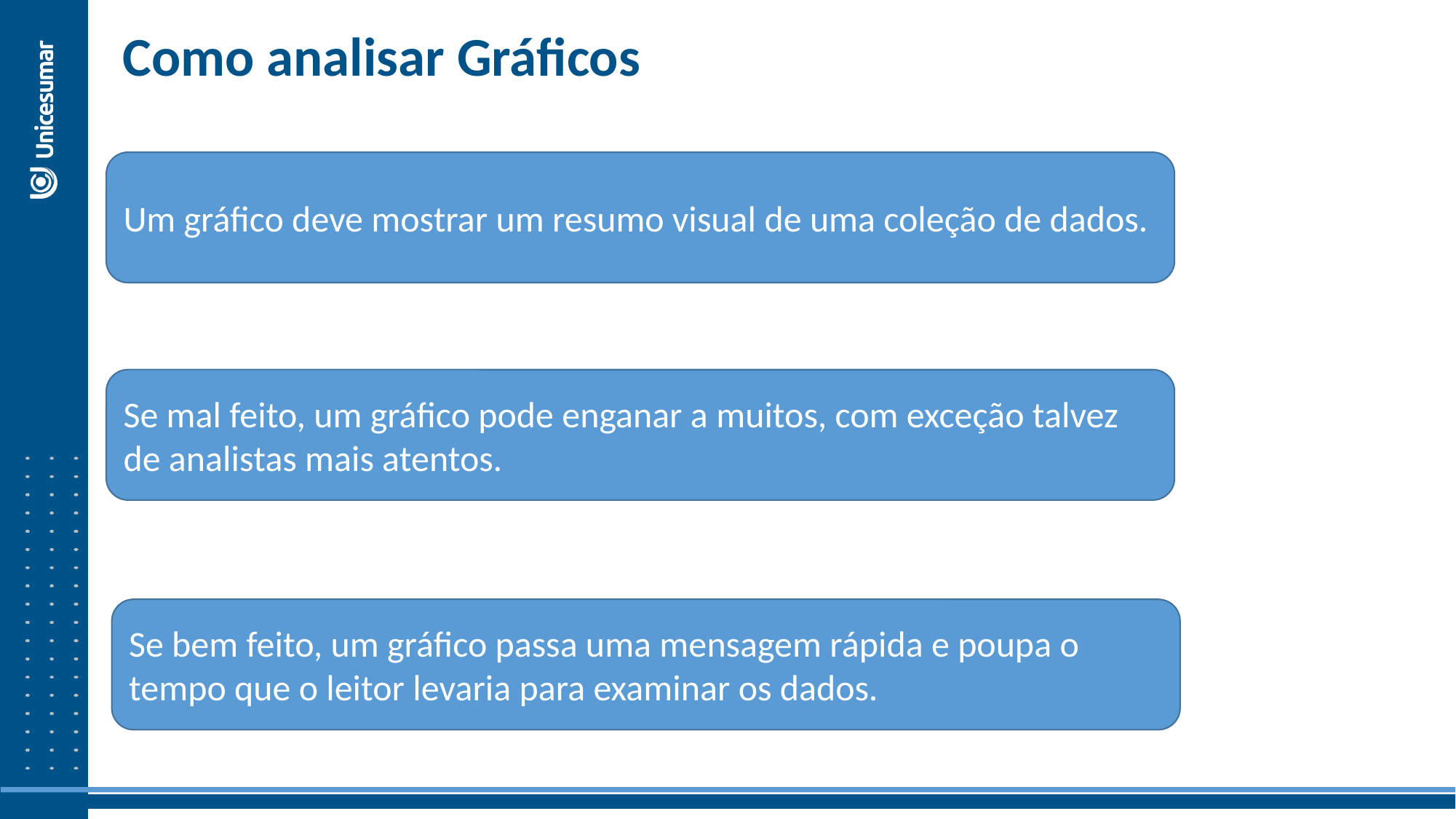

Como analisar Gráficos
Um gráfico deve mostrar um resumo visual de uma coleção de dados.
Se mal feito, um gráfico pode enganar a muitos, com exceção talvez de analistas mais atentos.
Se bem feito, um gráfico passa uma mensagem rápida e poupa o tempo que o leitor levaria para examinar os dados.